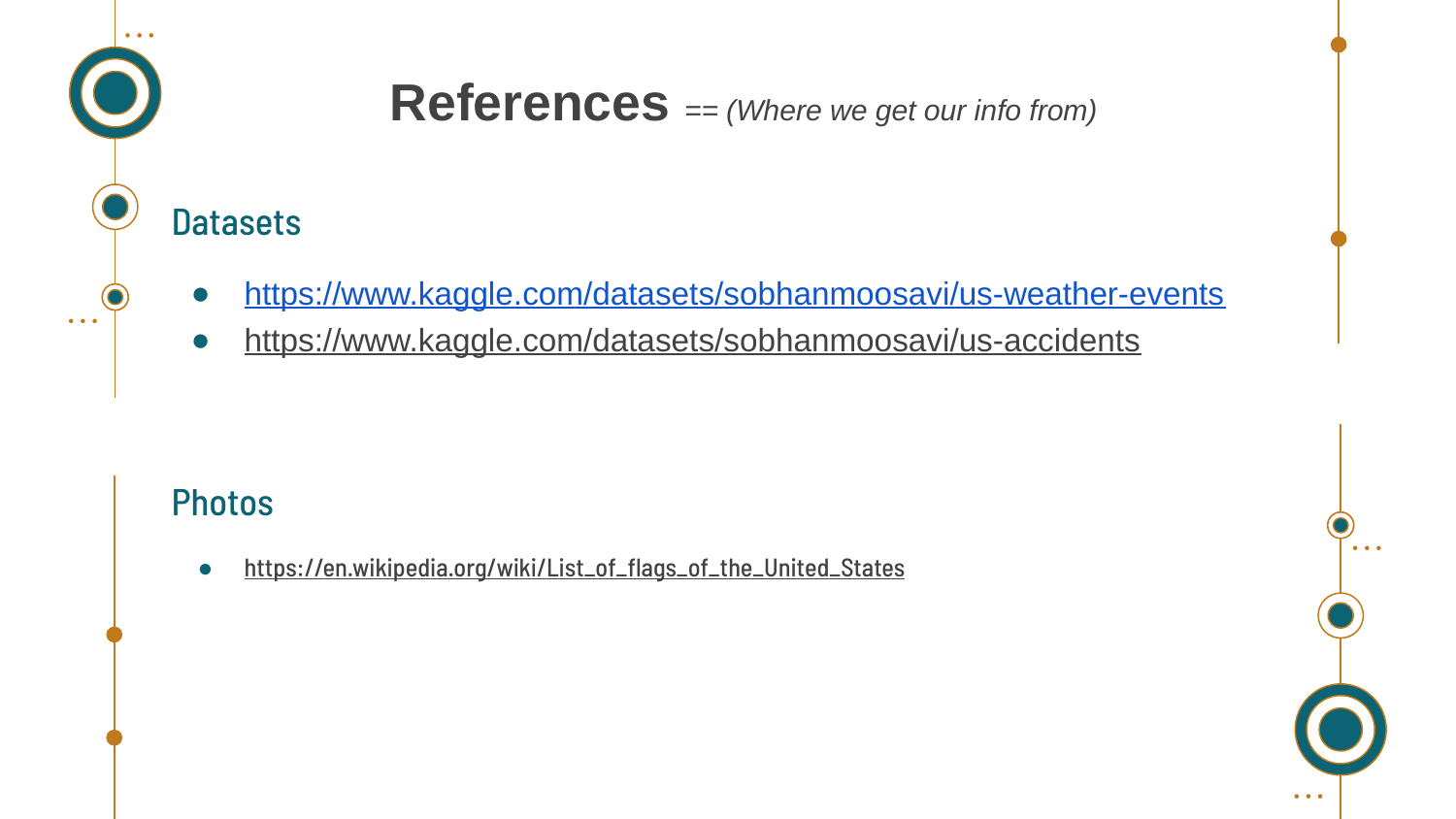

# References == (Where we get our info from)
Datasets
https://www.kaggle.com/datasets/sobhanmoosavi/us-weather-events
https://www.kaggle.com/datasets/sobhanmoosavi/us-accidents

Photos
https://en.wikipedia.org/wiki/List_of_flags_of_the_United_States